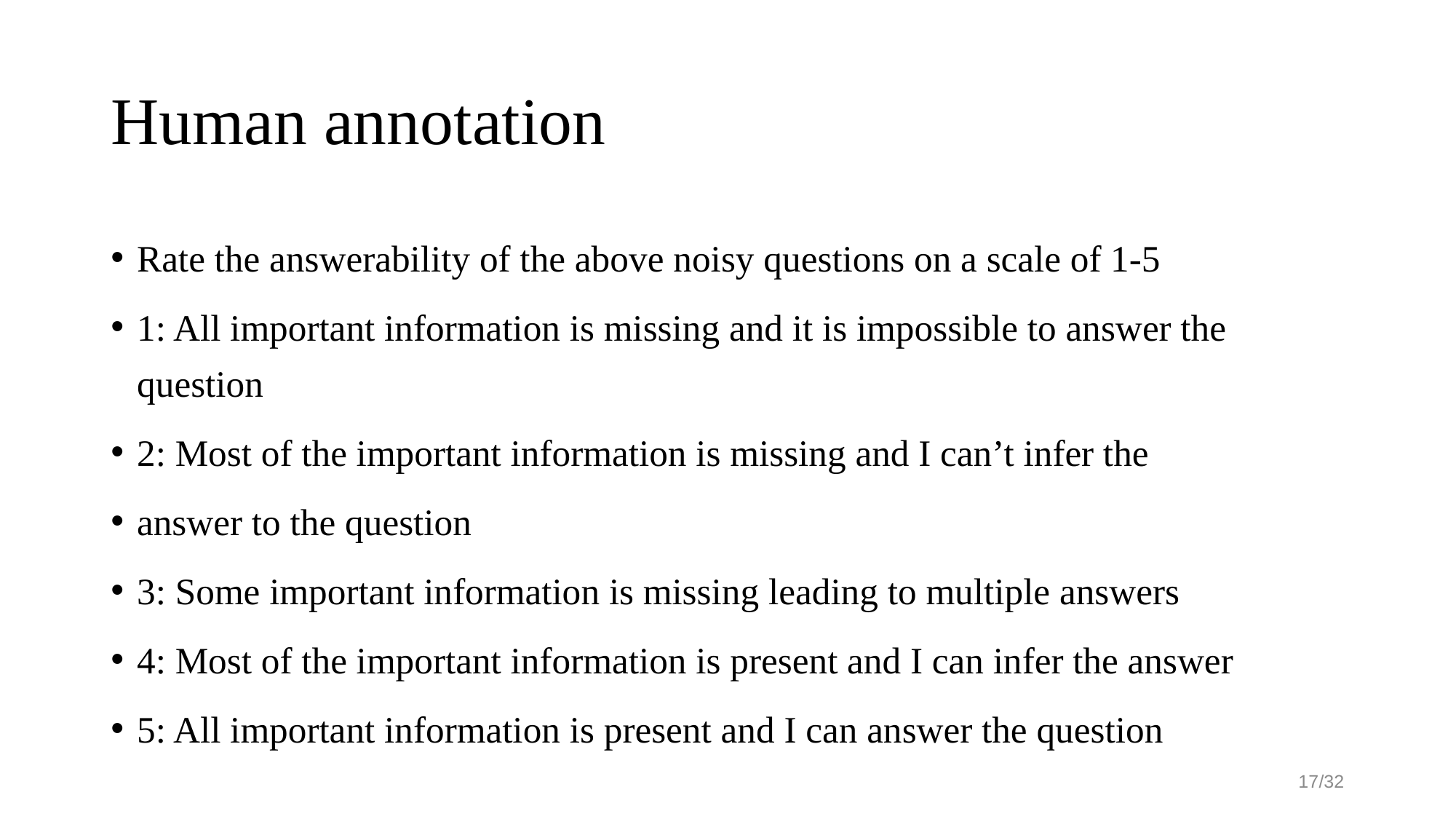

# Human annotation
Rate the answerability of the above noisy questions on a scale of 1-5
1: All important information is missing and it is impossible to answer the question
2: Most of the important information is missing and I can’t infer the
answer to the question
3: Some important information is missing leading to multiple answers
4: Most of the important information is present and I can infer the answer
5: All important information is present and I can answer the question

17/32